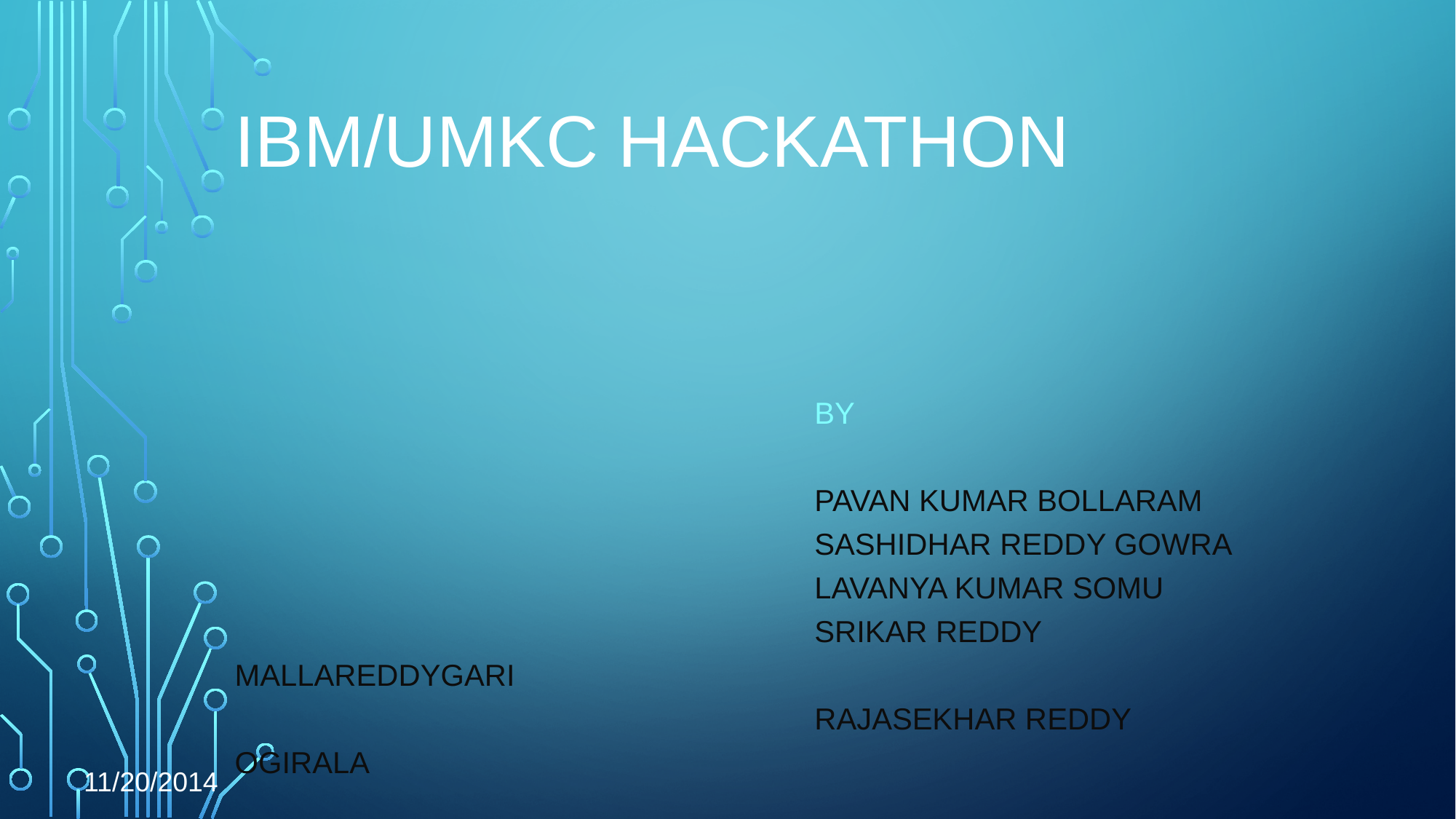

# IBM/UMKC Hackathon
By

Pavan Kumar Bollaram
Sashidhar Reddy Gowra
Lavanya Kumar Somu
Srikar Reddy Mallareddygari
Rajasekhar Reddy ogirala
11/20/2014